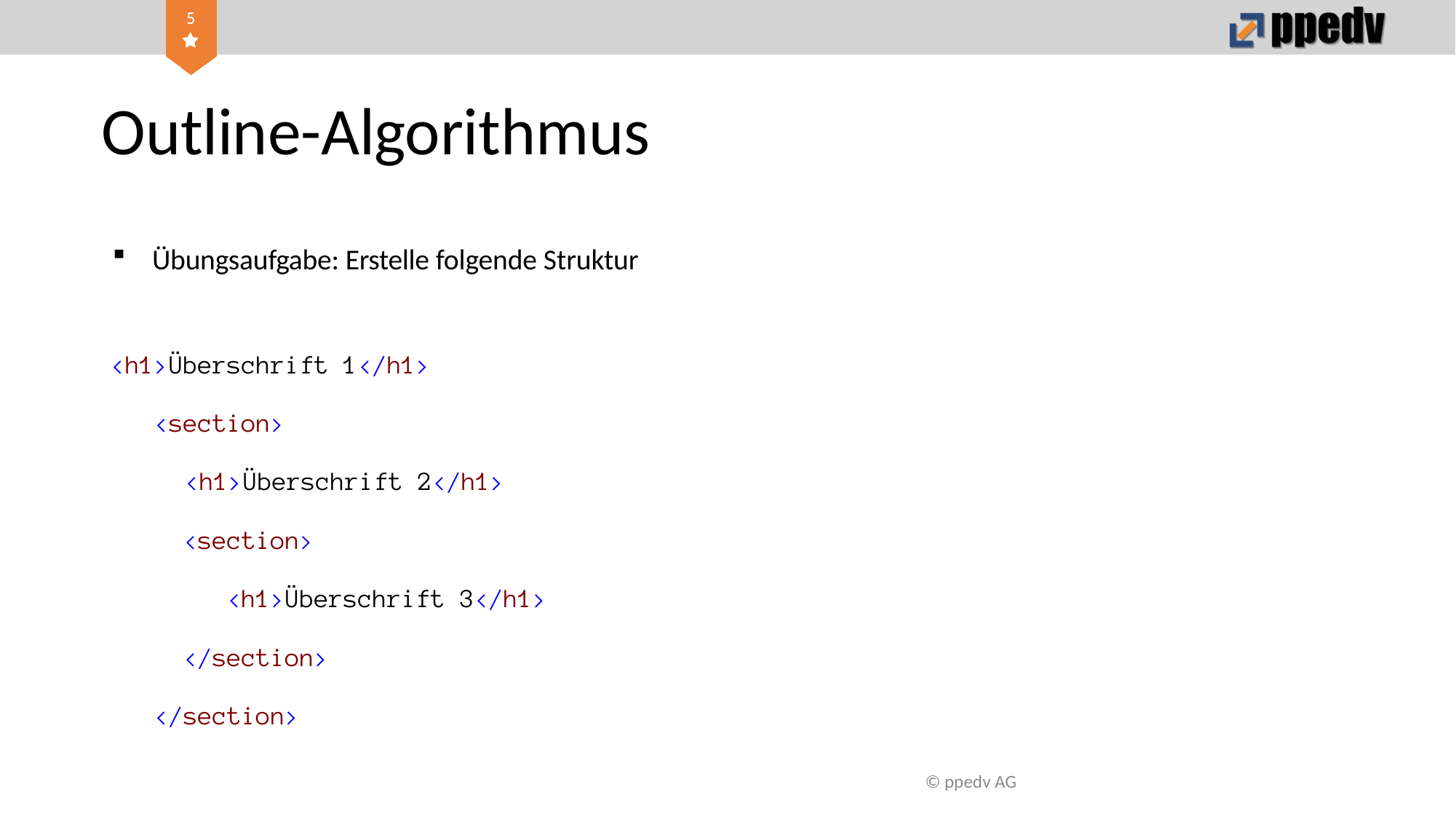

# Outline-Algorithmus
Übungsaufgabe: Erstelle folgende Struktur

<h1>Überschrift 1</h1>
   <section>
	<h1>Überschrift 2</h1>
     <section>
        <h1>Überschrift 3</h1>
     </section>
   </section>
© ppedv AG